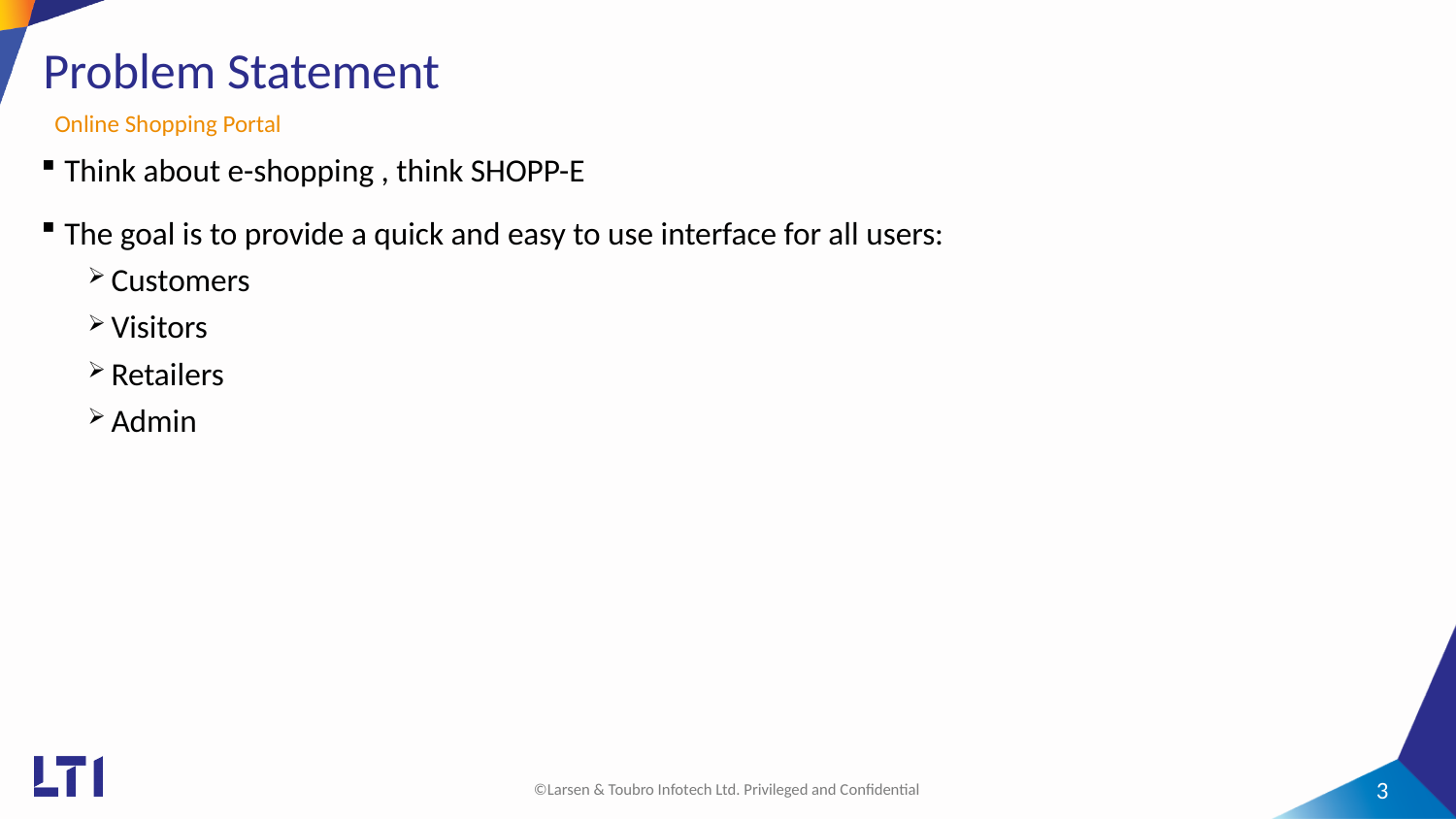

# Problem Statement
Online Shopping Portal

Think about e-shopping , think SHOPP-E
The goal is to provide a quick and easy to use interface for all users:
Customers
Visitors
Retailers
Admin